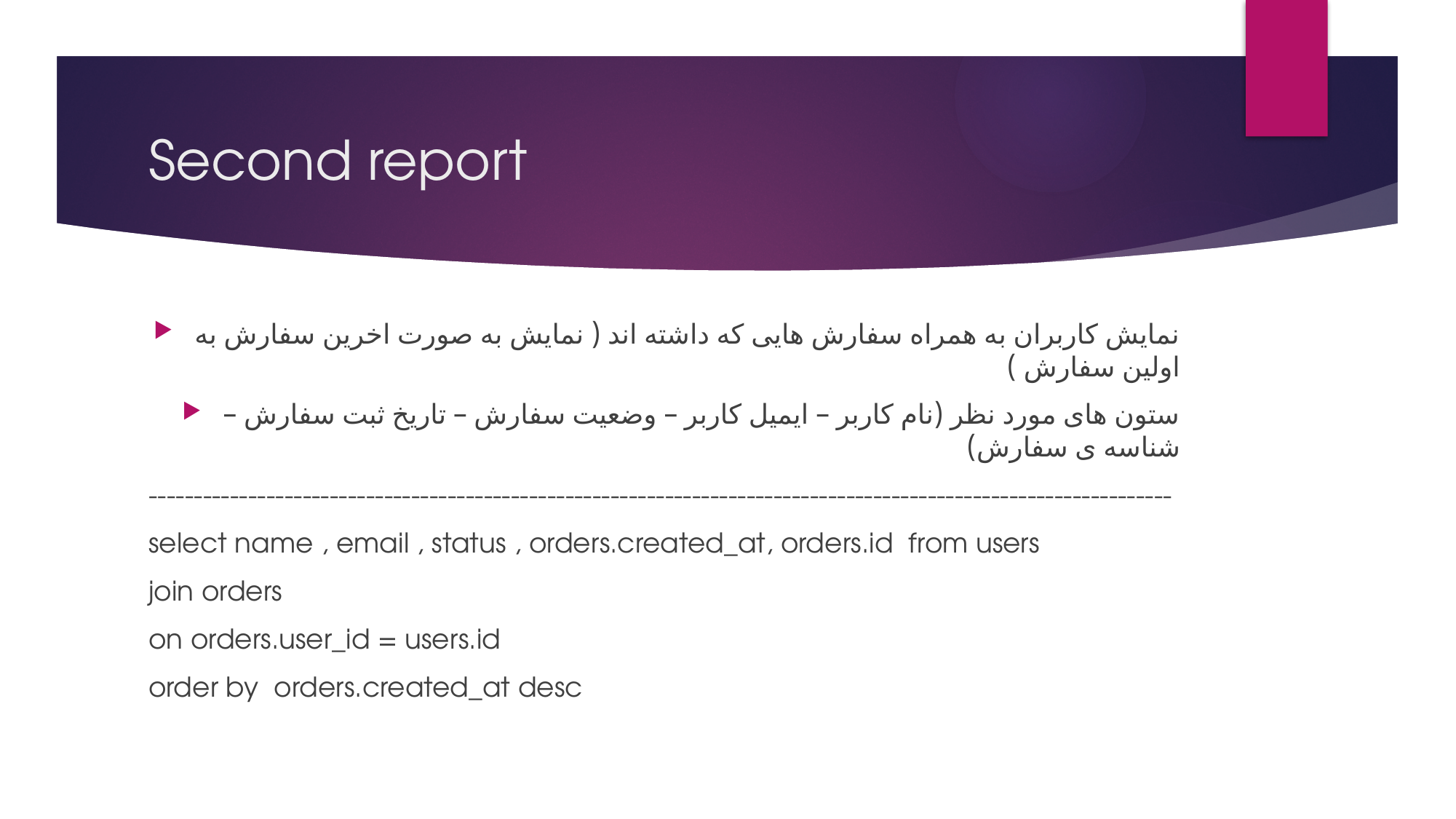

# Second report
نمایش کاربران به همراه سفارش هایی که داشته اند ( نمایش به صورت اخرین سفارش به اولین سفارش )
ستون های مورد نظر (نام کاربر – ایمیل کاربر – وضعیت سفارش – تاریخ ثبت سفارش – شناسه ی سفارش)
-----------------------------------------------------------------------------------------------------------------
select name , email , status , orders.created_at, orders.id  from users
join orders
on orders.user_id = users.id
order by  orders.created_at desc